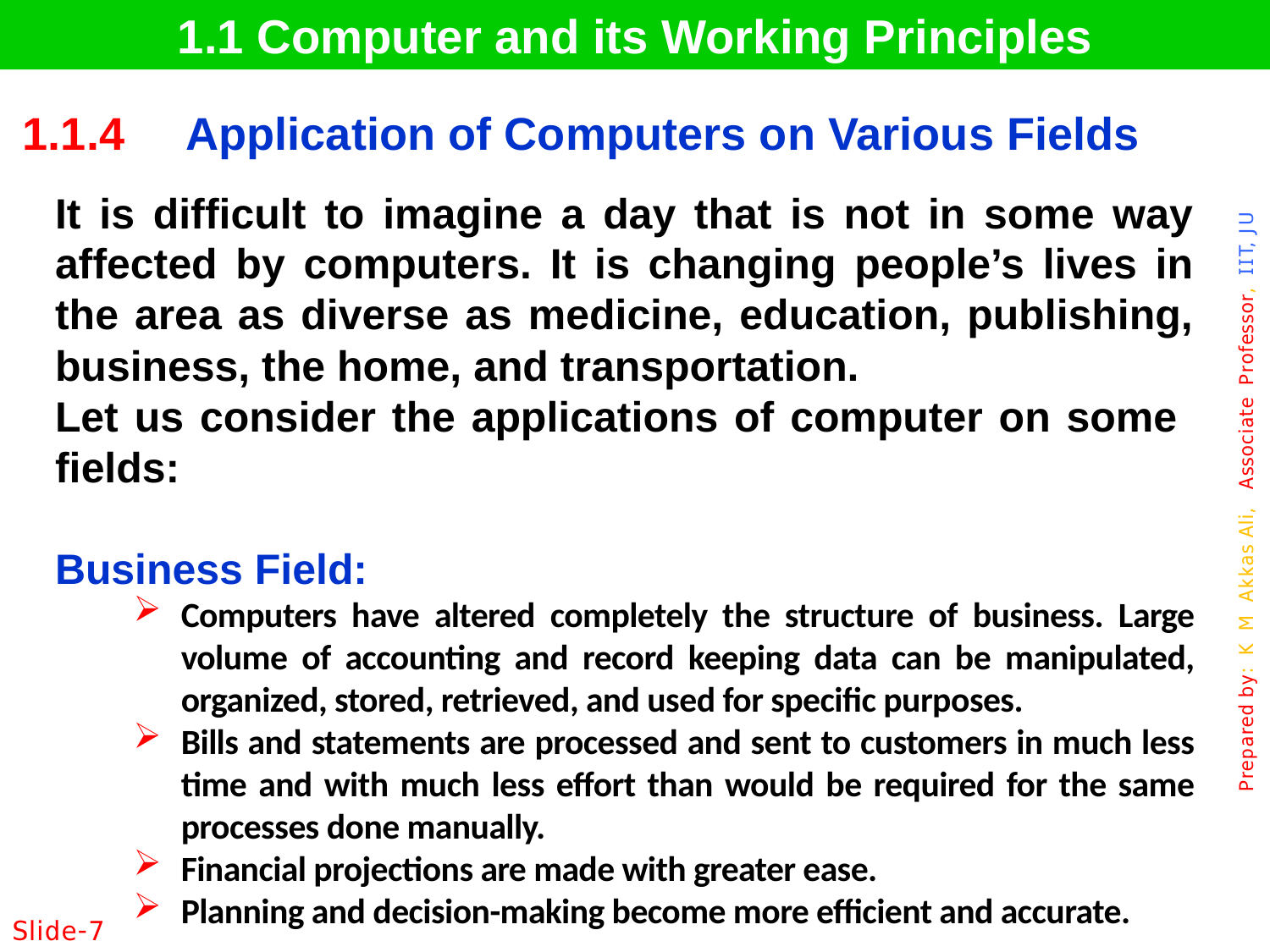

1.1 Computer and its Working Principles
| 1.1.4 | Application of Computers on Various Fields |
| --- | --- |
It is difficult to imagine a day that is not in some way affected by computers. It is changing people’s lives in the area as diverse as medicine, education, publishing, business, the home, and transportation.
Let us consider the applications of computer on some  fields:

Business Field:
Computers have altered completely the structure of business. Large volume of accounting and record keeping data can be manipulated, organized, stored, retrieved, and used for specific purposes.
Bills and statements are processed and sent to customers in much less time and with much less effort than would be required for the same processes done manually.
Financial projections are made with greater ease.
Planning and decision-making become more efficient and accurate.
Slide-7